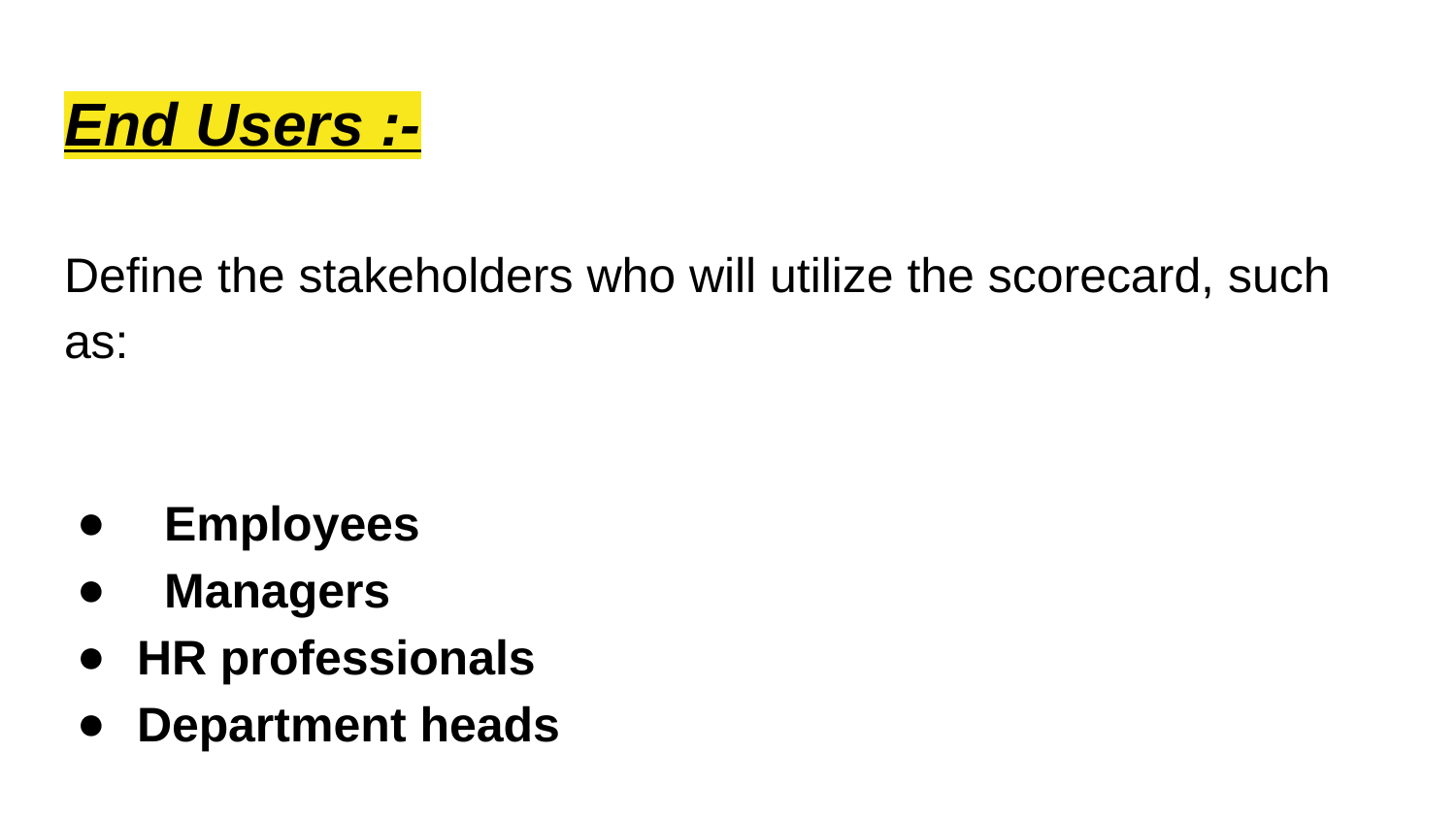

# End Users :-
Define the stakeholders who will utilize the scorecard, such as:

  Employees
  Managers
HR professionals
Department heads